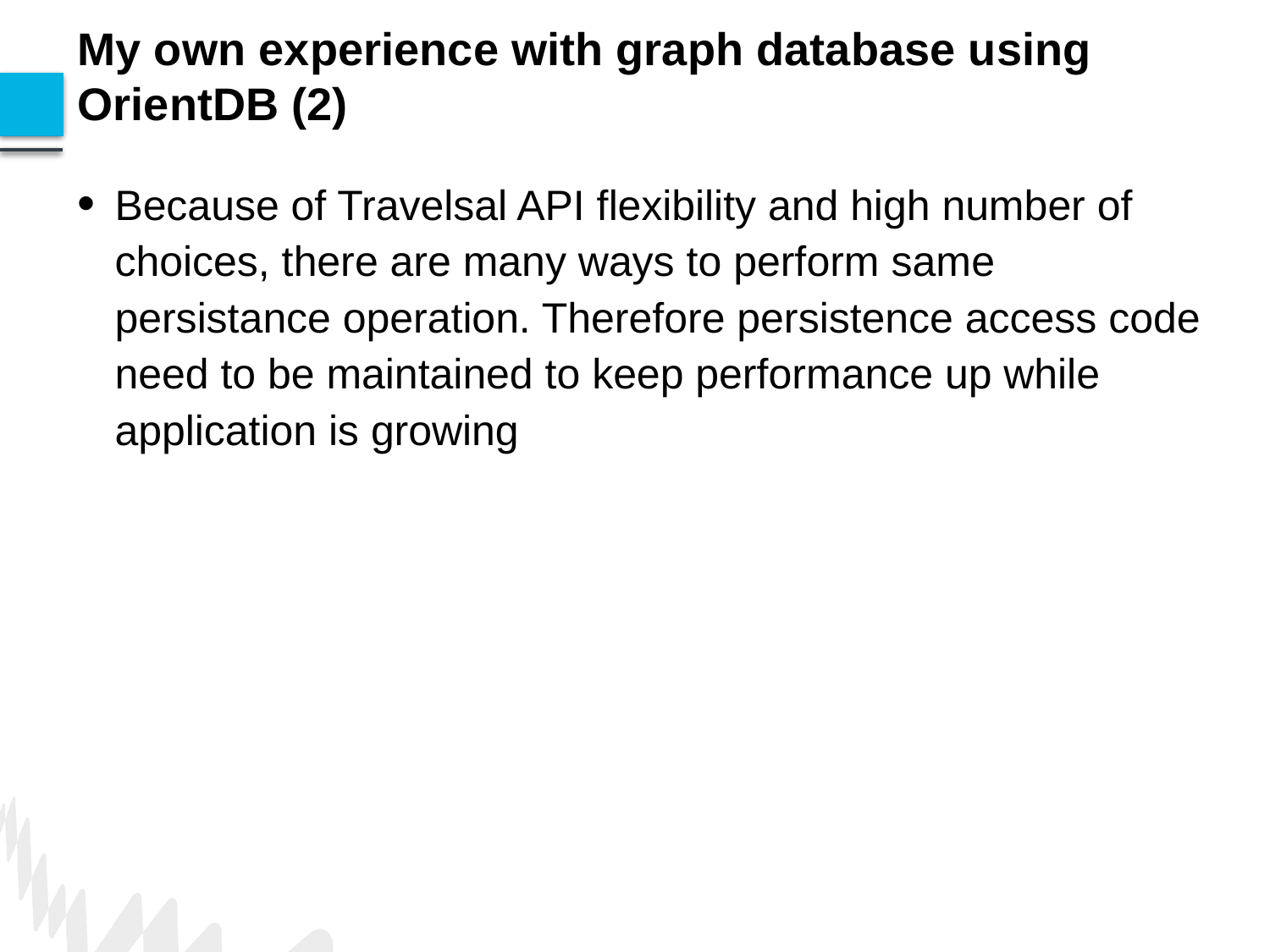

# My own experience with graph database using OrientDB (2)
Because of Travelsal API flexibility and high number of choices, there are many ways to perform same persistance operation. Therefore persistence access code need to be maintained to keep performance up while application is growing